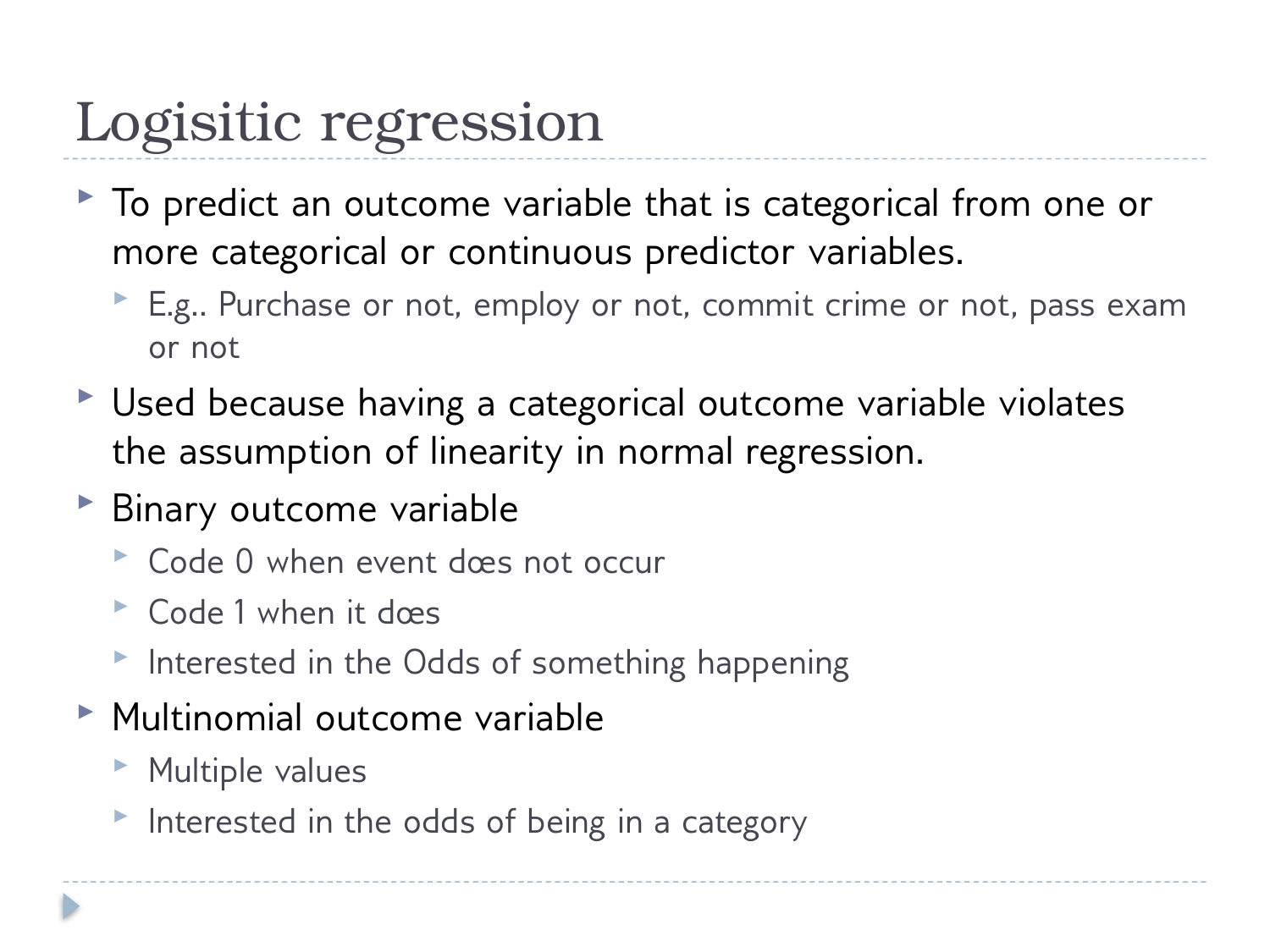

# Logisitic regression
To predict an outcome variable that is categorical from one or more categorical or continuous predictor variables.
E.g.. Purchase or not, employ or not, commit crime or not, pass exam or not
Used because having a categorical outcome variable violates the assumption of linearity in normal regression.
Binary outcome variable
Code 0 when event does not occur
Code 1 when it does
Interested in the Odds of something happening
Multinomial outcome variable
Multiple values
Interested in the odds of being in a category